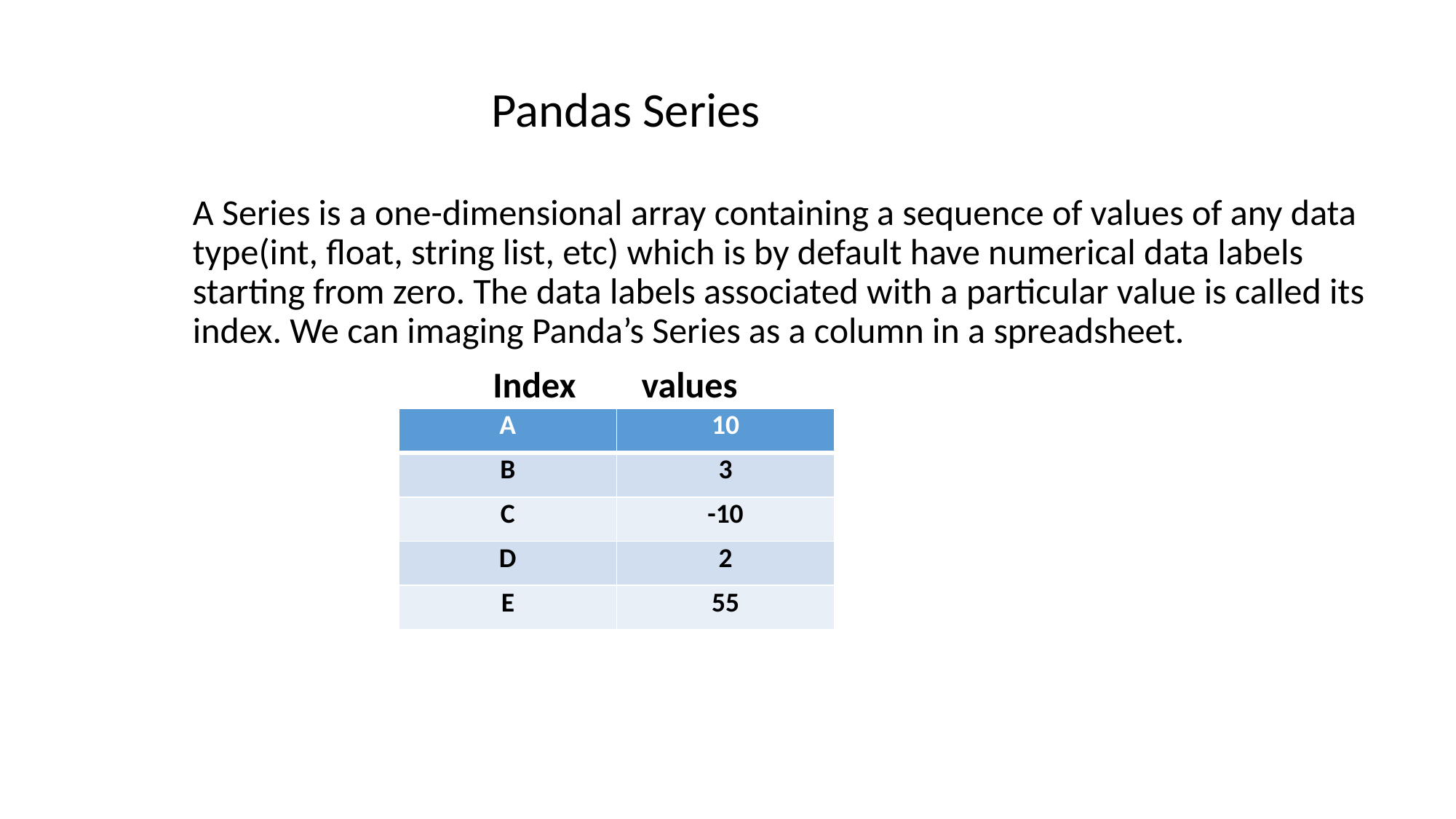

# Pandas Series
A Series is a one-dimensional array containing a sequence of values of any data type(int, float, string list, etc) which is by default have numerical data labels starting from zero. The data labels associated with a particular value is called its index. We can imaging Panda’s Series as a column in a spreadsheet.
		          Index        values

| A | 10 |
| --- | --- |
| B | 3 |
| C | -10 |
| D | 2 |
| E | 55 |